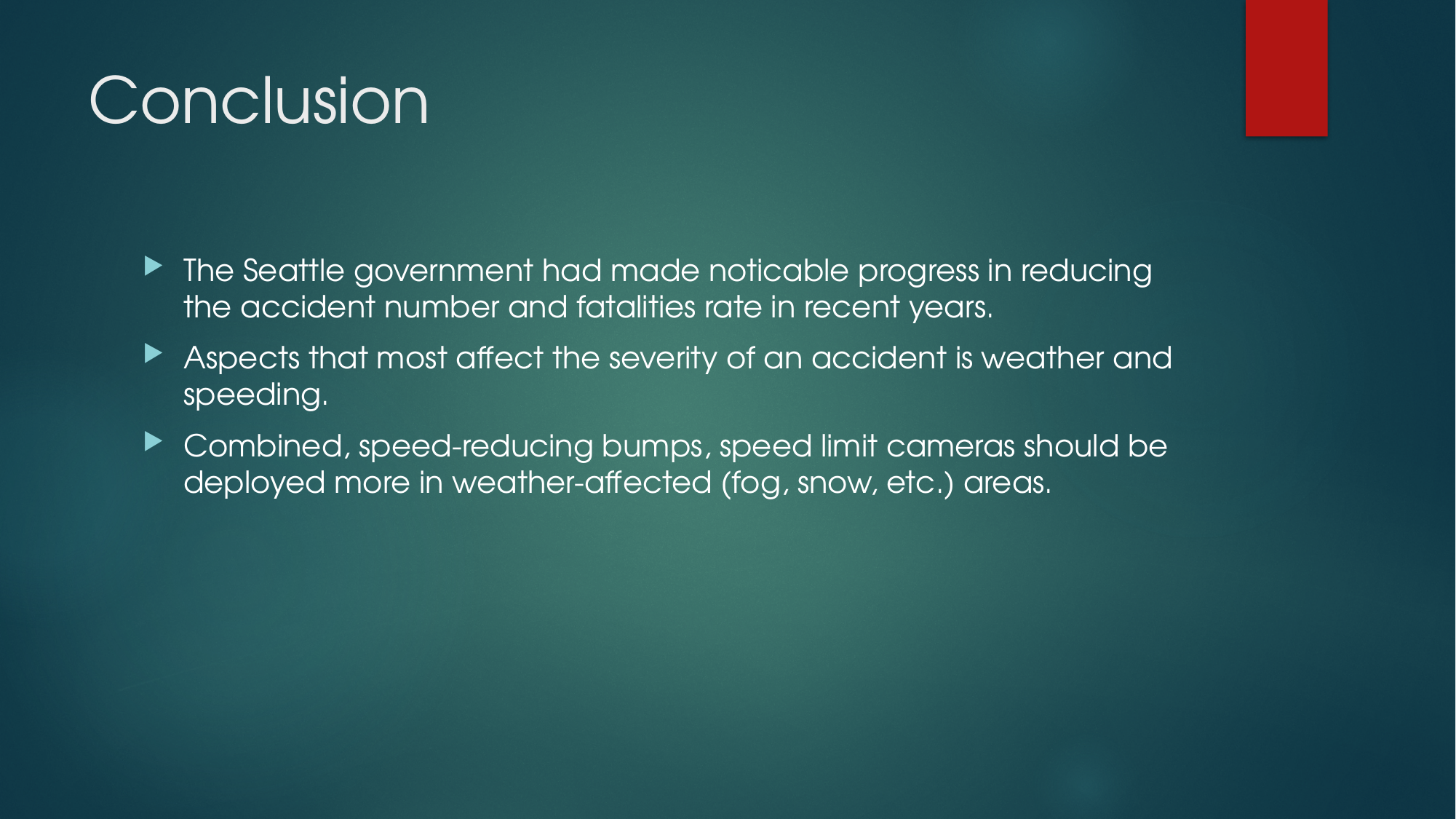

# Conclusion
The Seattle government had made noticable progress in reducing the accident number and fatalities rate in recent years.
Aspects that most affect the severity of an accident is weather and speeding.
Combined, speed-reducing bumps, speed limit cameras should be deployed more in weather-affected (fog, snow, etc.) areas.